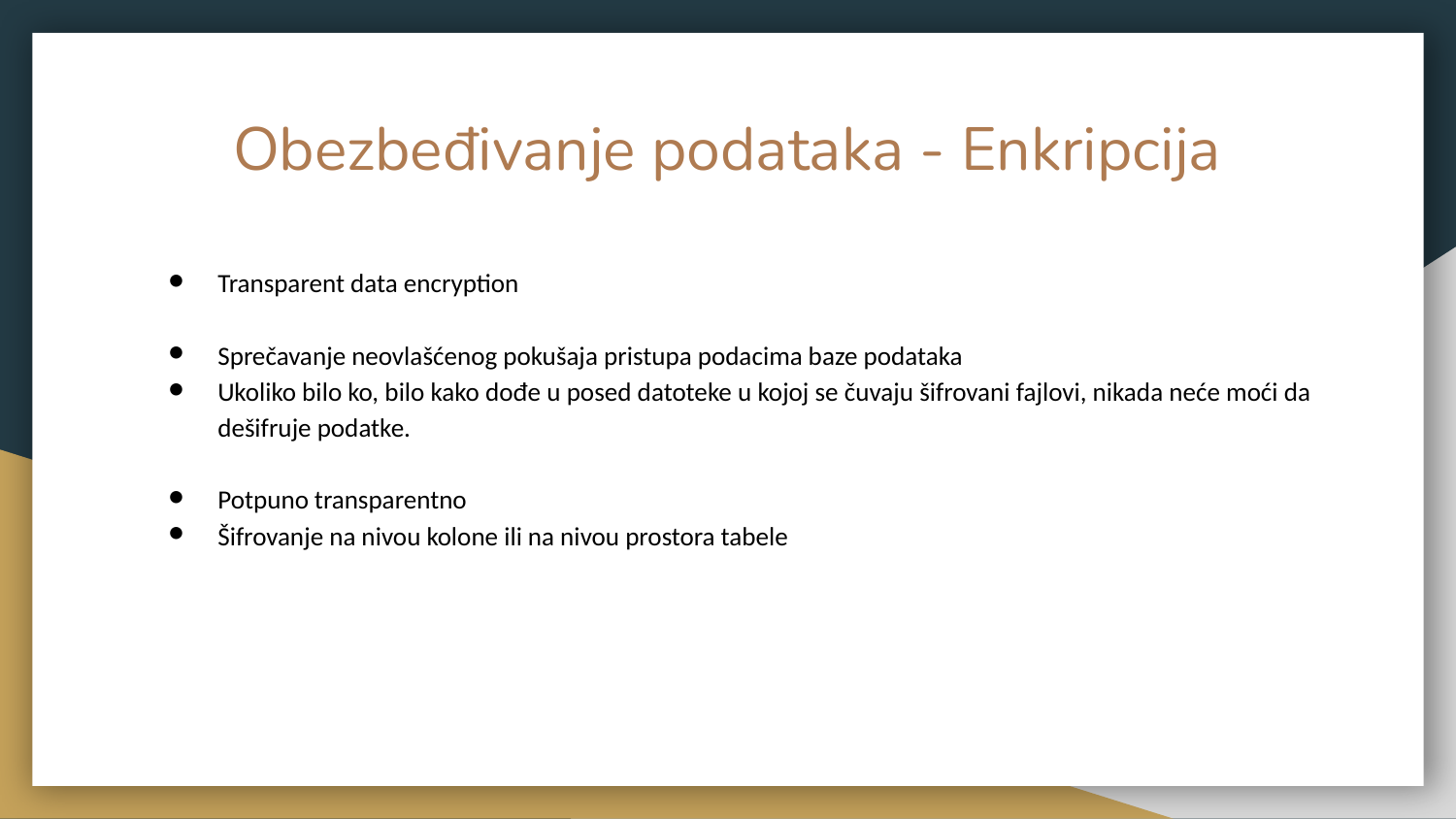

# Obezbeđivanje podataka - Enkripcija
Transparent data encryption

Sprečavanje neovlašćenog pokušaja pristupa podacima baze podataka
Ukoliko bilo ko, bilo kako dođe u posed datoteke u kojoj se čuvaju šifrovani fajlovi, nikada neće moći da dešifruje podatke.

Potpuno transparentno
Šifrovanje na nivou kolone ili na nivou prostora tabele